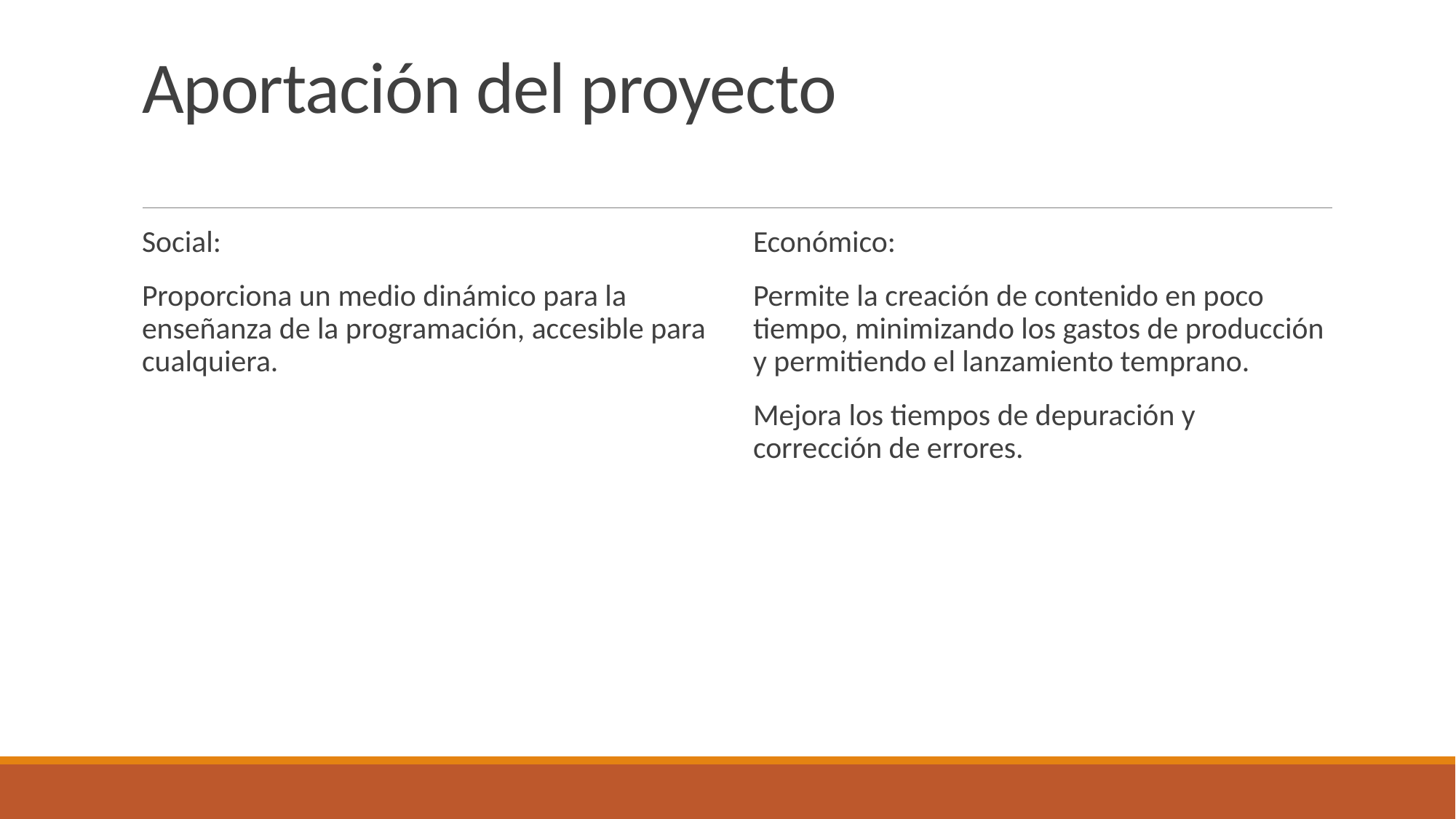

# Aportación del proyecto
Social:
Proporciona un medio dinámico para la enseñanza de la programación, accesible para cualquiera.

Económico:
Permite la creación de contenido en poco tiempo, minimizando los gastos de producción y permitiendo el lanzamiento temprano.
Mejora los tiempos de depuración y corrección de errores.